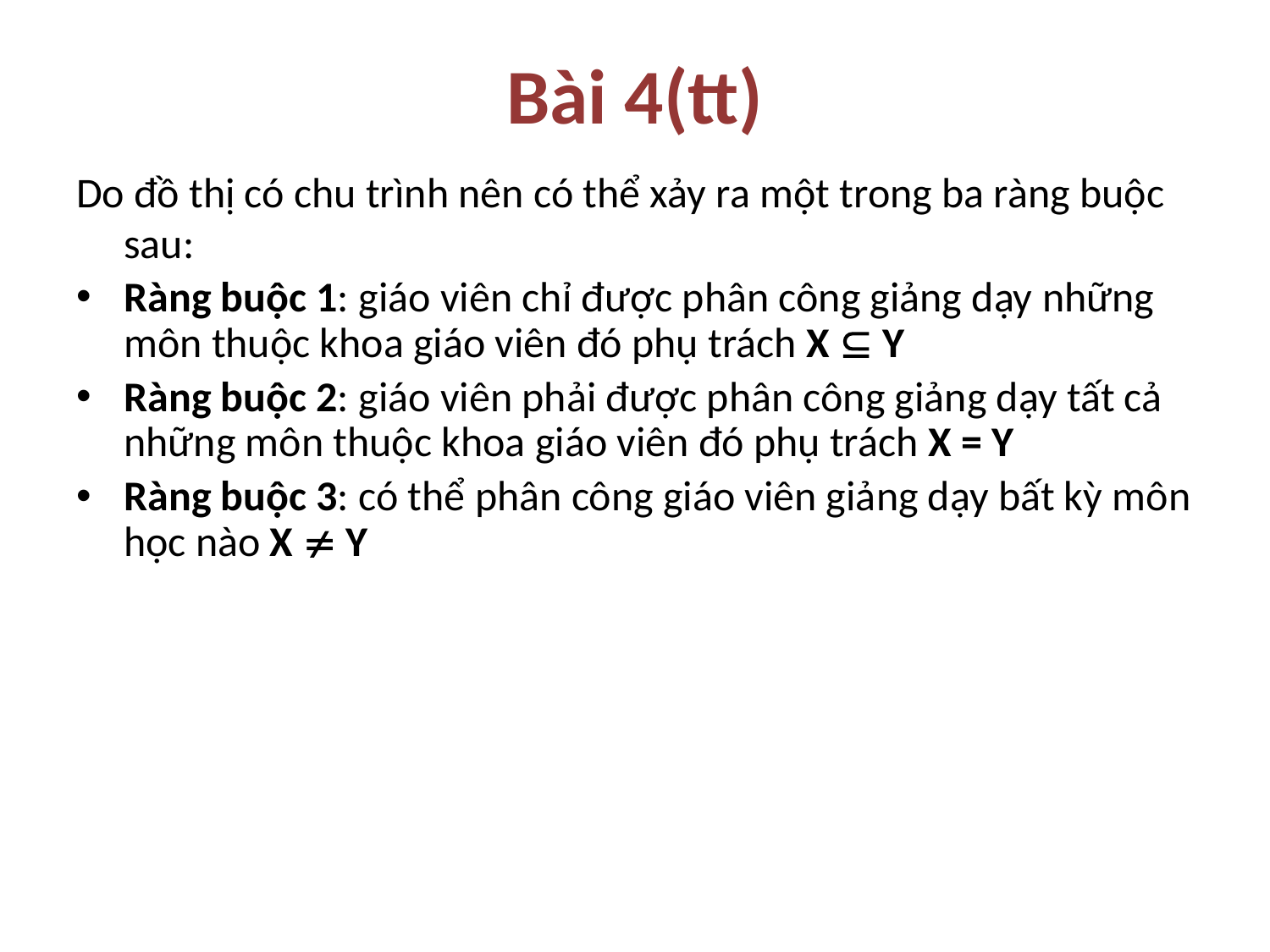

# Bài 4(tt)
Do đồ thị có chu trình nên có thể xảy ra một trong ba ràng buộc sau:
Ràng buộc 1: giáo viên chỉ được phân công giảng dạy những môn thuộc khoa giáo viên đó phụ trách X ⊆ Y
Ràng buộc 2: giáo viên phải được phân công giảng dạy tất cả những môn thuộc khoa giáo viên đó phụ trách X = Y
Ràng buộc 3: có thể phân công giáo viên giảng dạy bất kỳ môn học nào X ≠ Y